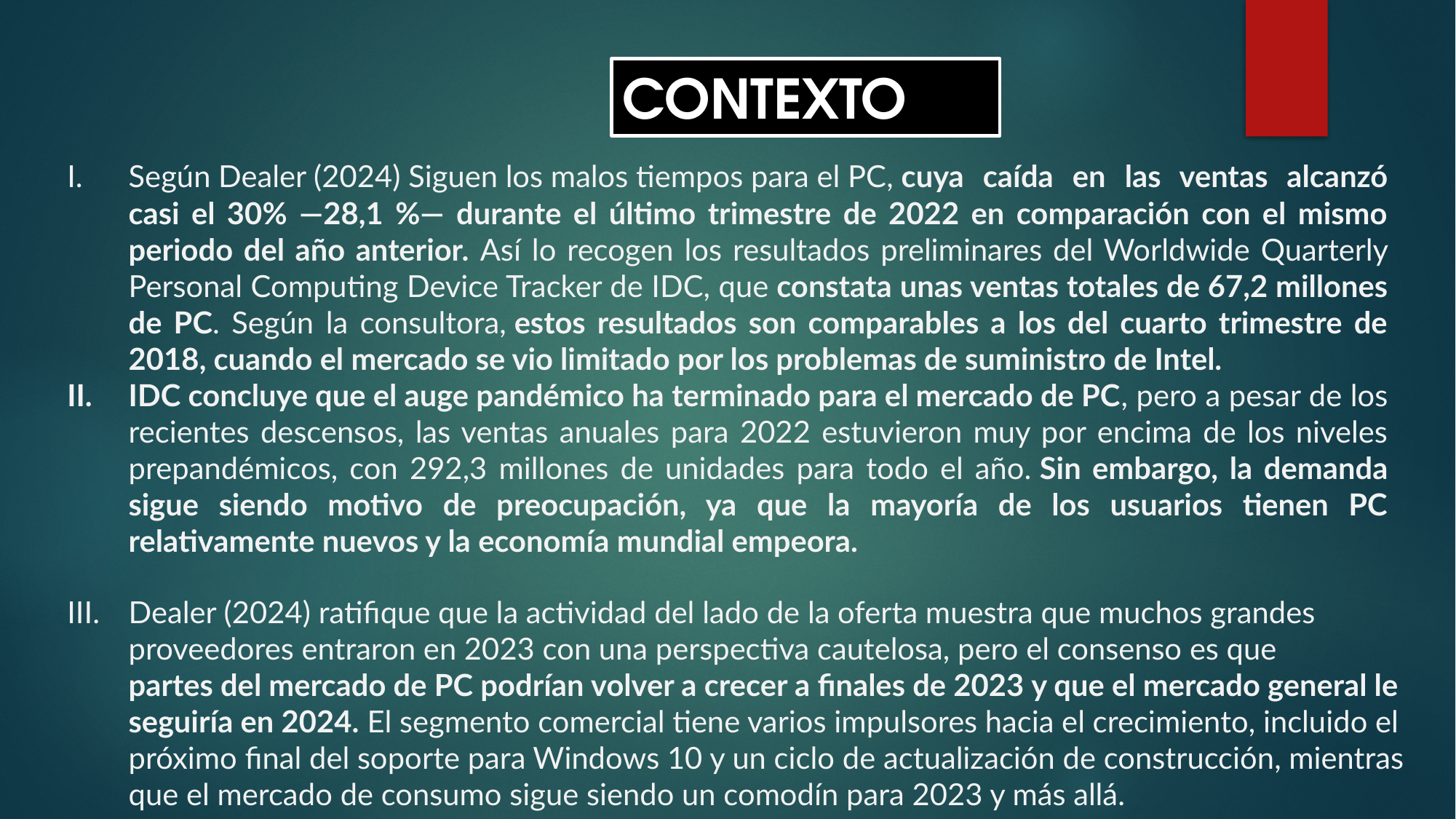

CONTEXTO
Según Dealer (2024) Siguen los malos tiempos para el PC, cuya caída en las ventas alcanzó casi el 30% —28,1 %— durante el último trimestre de 2022 en comparación con el mismo periodo del año anterior. Así lo recogen los resultados preliminares del Worldwide Quarterly Personal Computing Device Tracker de IDC, que constata unas ventas totales de 67,2 millones de PC. Según la consultora, estos resultados son comparables a los del cuarto trimestre de 2018, cuando el mercado se vio limitado por los problemas de suministro de Intel.
IDC concluye que el auge pandémico ha terminado para el mercado de PC, pero a pesar de los recientes descensos, las ventas anuales para 2022 estuvieron muy por encima de los niveles prepandémicos, con 292,3 millones de unidades para todo el año. Sin embargo, la demanda sigue siendo motivo de preocupación, ya que la mayoría de los usuarios tienen PC relativamente nuevos y la economía mundial empeora.
Dealer (2024) ratifique que la actividad del lado de la oferta muestra que muchos grandes proveedores entraron en 2023 con una perspectiva cautelosa, pero el consenso es que partes del mercado de PC podrían volver a crecer a finales de 2023 y que el mercado general le seguiría en 2024. El segmento comercial tiene varios impulsores hacia el crecimiento, incluido el próximo final del soporte para Windows 10 y un ciclo de actualización de construcción, mientras que el mercado de consumo sigue siendo un comodín para 2023 y más allá.